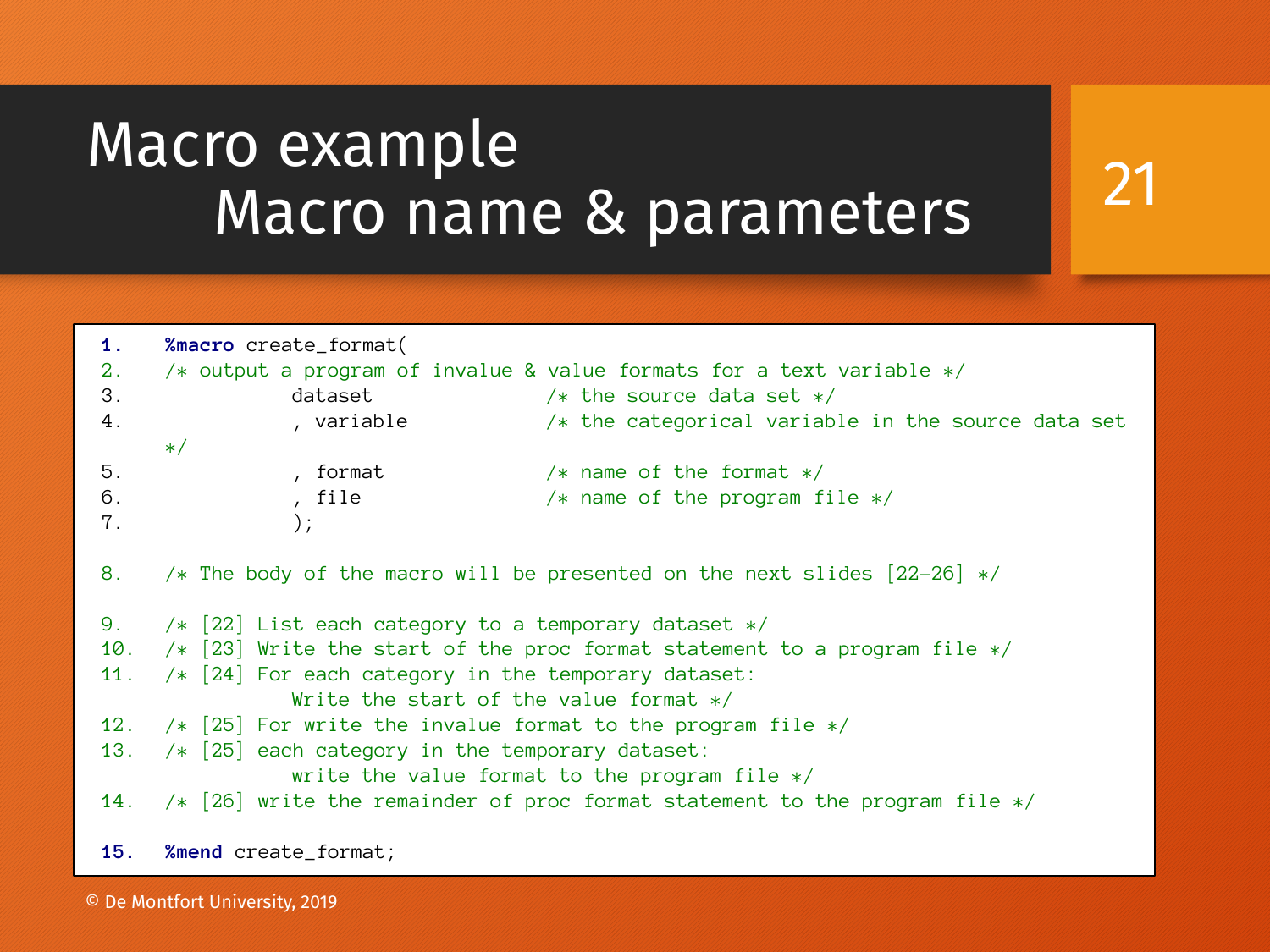

# Macro example Macro name & parameters
21
%macro create_format(
/* output a program of invalue & value formats for a text variable */
	dataset		/* the source data set */
	, variable 	/* the categorical variable in the source data set */
	, format		/* name of the format */
	, file		/* name of the program file */
	);

/* The body of the macro will be presented on the next slides [22-26] */

/* [22] List each category to a temporary dataset */
/* [23] Write the start of the proc format statement to a program file */
/* [24] For each category in the temporary dataset:
	Write the start of the value format */
/* [25] For write the invalue format to the program file */
/* [25] each category in the temporary dataset:
	write the value format to the program file */
/* [26] write the remainder of proc format statement to the program file */

%mend create_format;

© De Montfort University, 2019